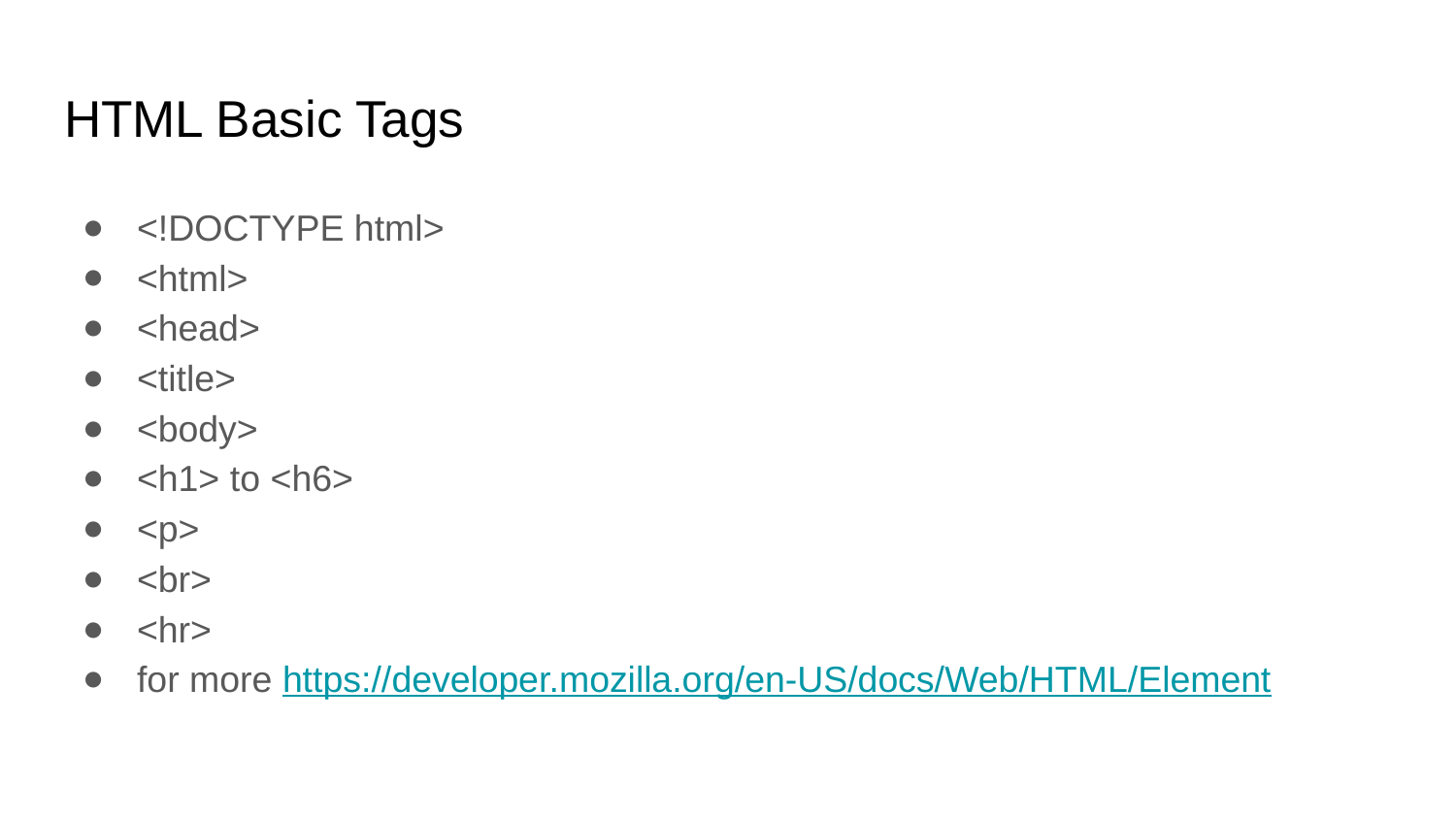

# HTML Basic Tags
<!DOCTYPE html>
<html>
<head>
<title>
<body>
<h1> to <h6>
<p>
<br>
<hr>
for more https://developer.mozilla.org/en-US/docs/Web/HTML/Element